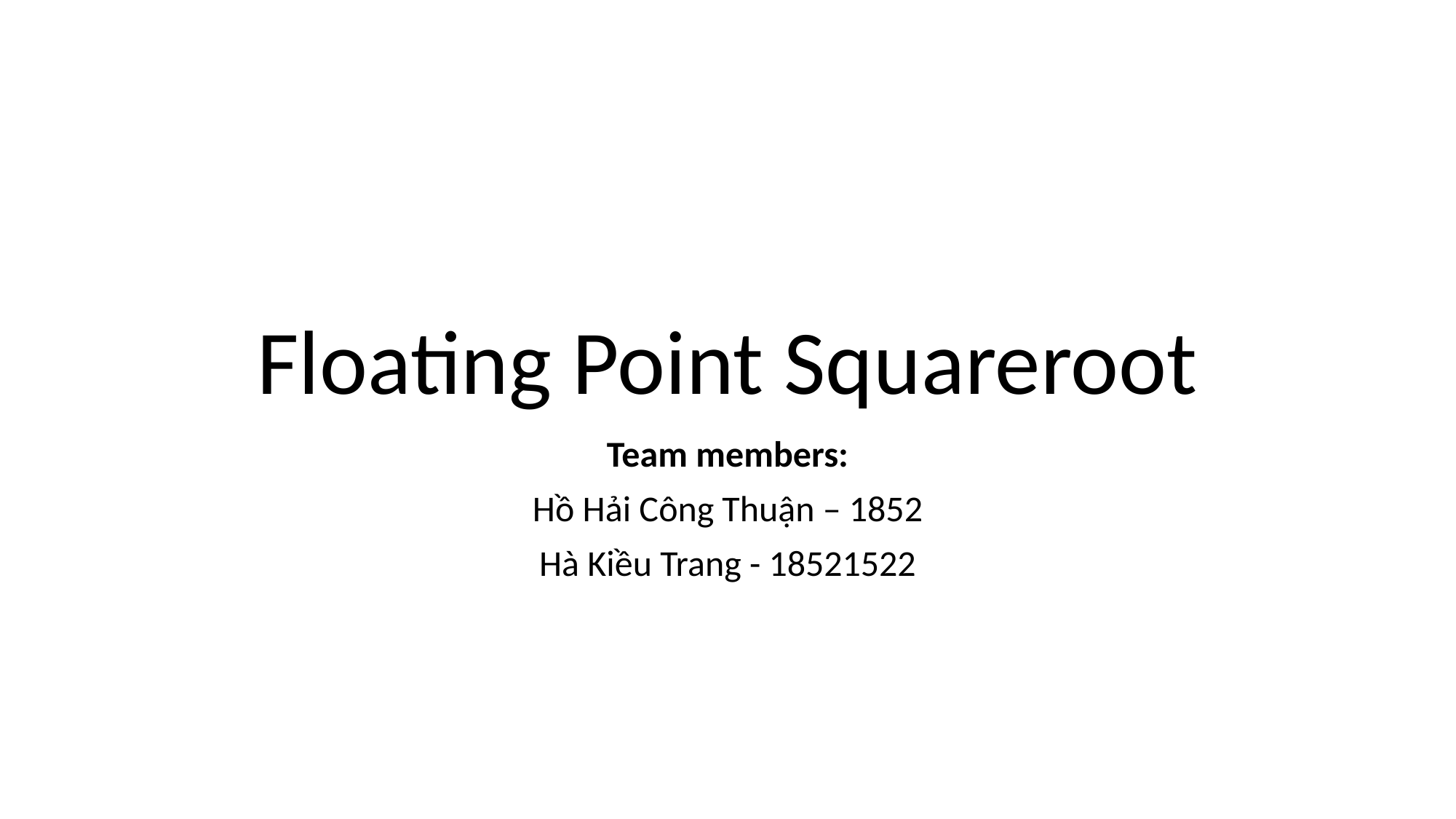

# Floating Point Squareroot
Team members:
Hồ Hải Công Thuận – 1852
Hà Kiều Trang - 18521522